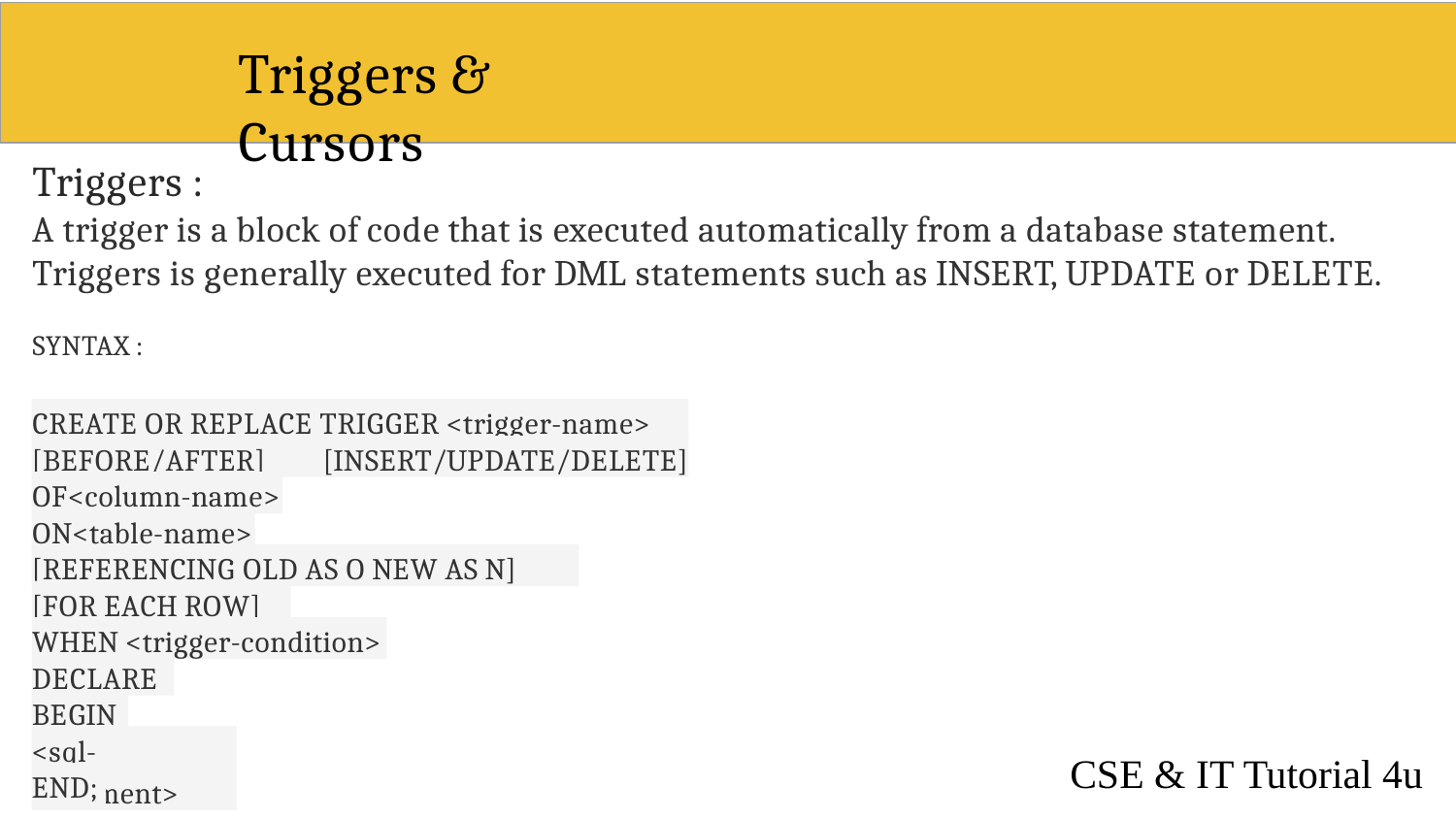

# Triggers & Cursors
Triggers :
A trigger is a block of code that is executed automatically from a database statement.  Triggers is generally executed for DML statements such as INSERT, UPDATE or DELETE.
SYNTAX :
CREATE OR REPLACE TRIGGER <trigger-name>
[BEFORE/AFTER]	[INSERT/UPDATE/DELETE]
OF<column-name>
ON<table-name>
[REFERENCING OLD AS O NEW AS N]
[FOR EACH ROW]
WHEN <trigger-condition>
DECLARE
BEGIN
<sql-statement>
CSE & IT Tutorial 4u
END;